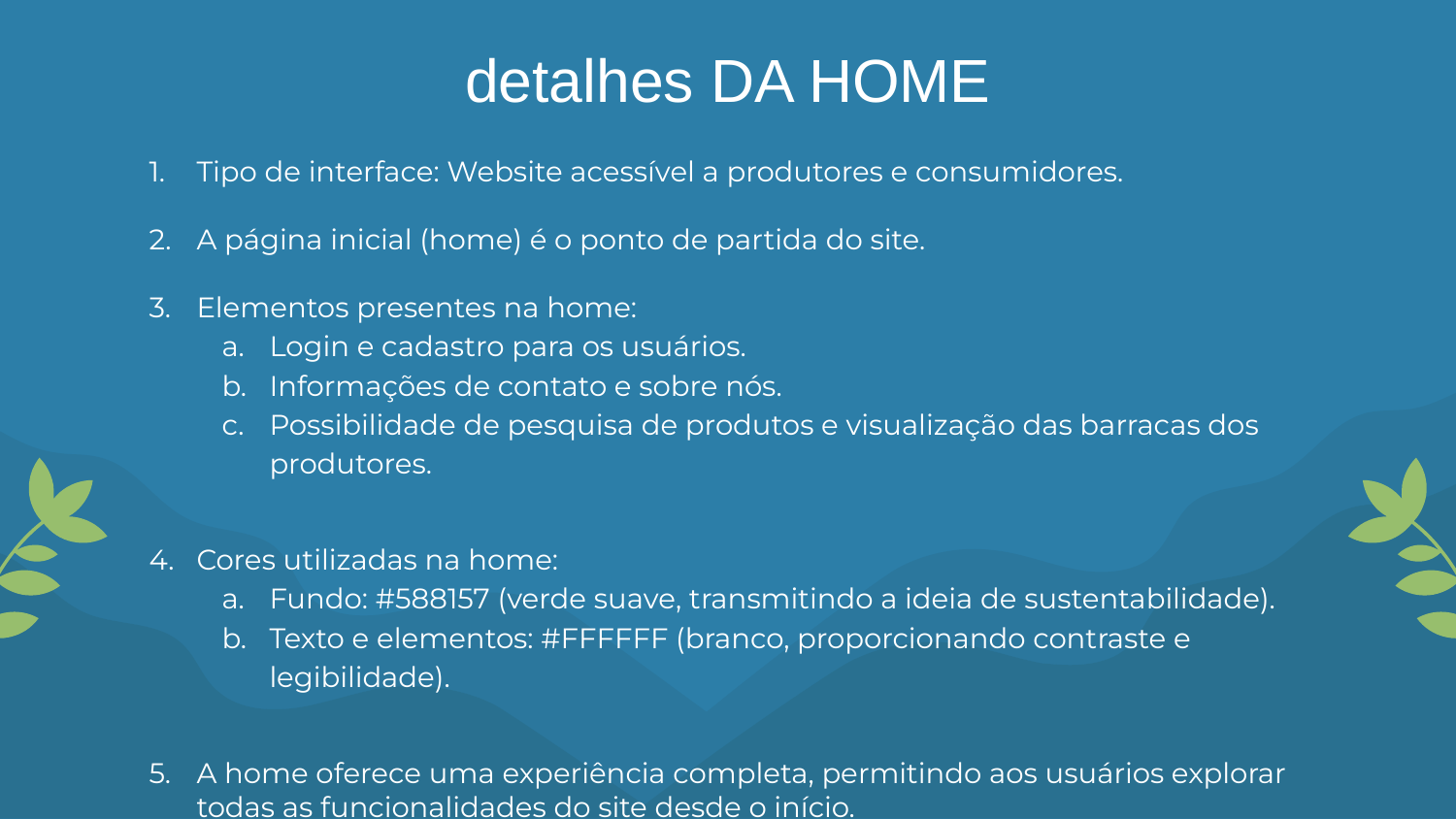

# detalhes DA HOME
Tipo de interface: Website acessível a produtores e consumidores.

A página inicial (home) é o ponto de partida do site.

Elementos presentes na home:
Login e cadastro para os usuários.
Informações de contato e sobre nós.
Possibilidade de pesquisa de produtos e visualização das barracas dos produtores.

Cores utilizadas na home:
Fundo: #588157 (verde suave, transmitindo a ideia de sustentabilidade).
Texto e elementos: #FFFFFF (branco, proporcionando contraste e legibilidade).

A home oferece uma experiência completa, permitindo aos usuários explorar todas as funcionalidades do site desde o início.